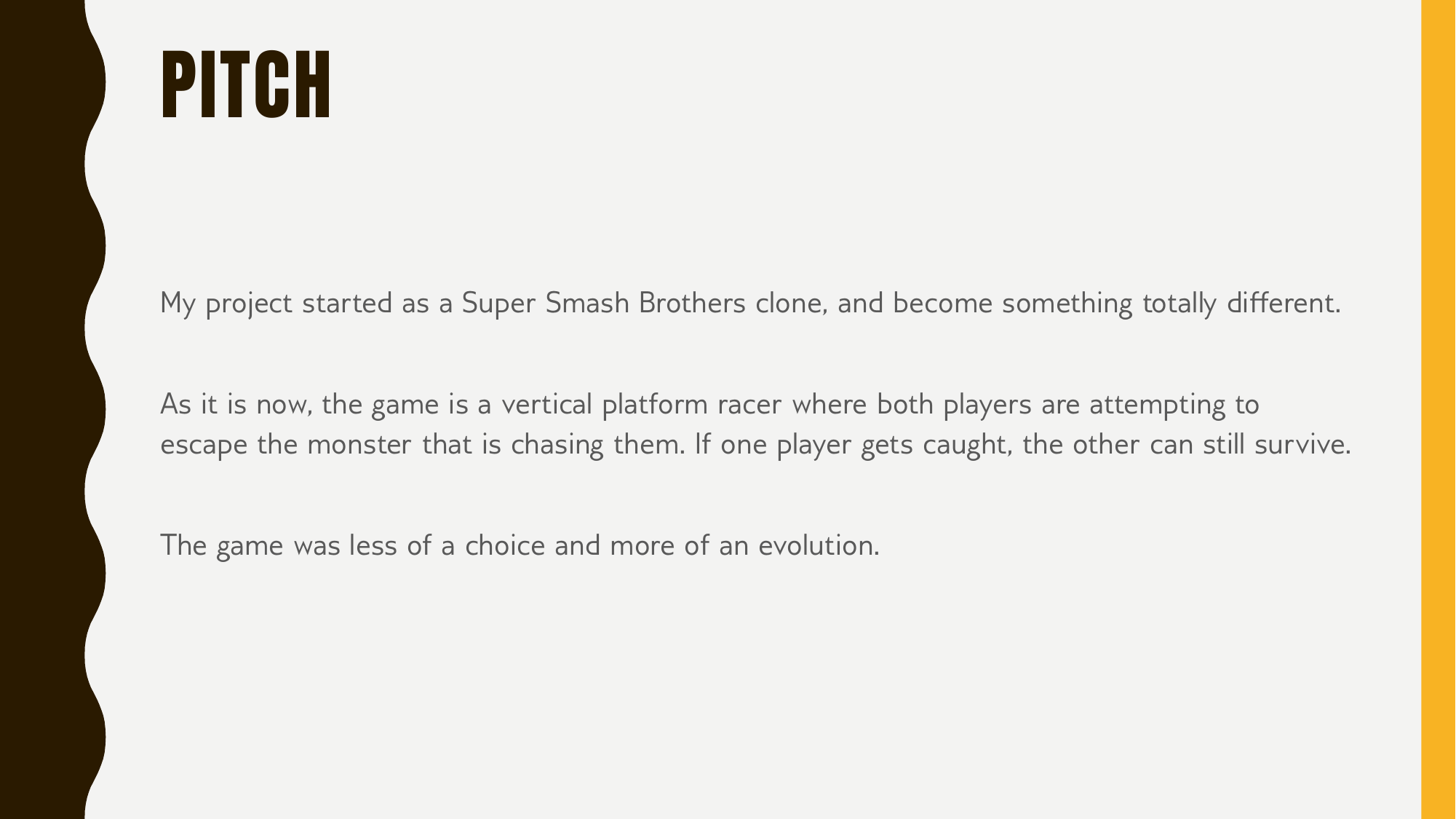

# Pitch
My project started as a Super Smash Brothers clone, and become something totally different.

As it is now, the game is a vertical platform racer where both players are attempting to escape the monster that is chasing them. If one player gets caught, the other can still survive.

The game was less of a choice and more of an evolution.